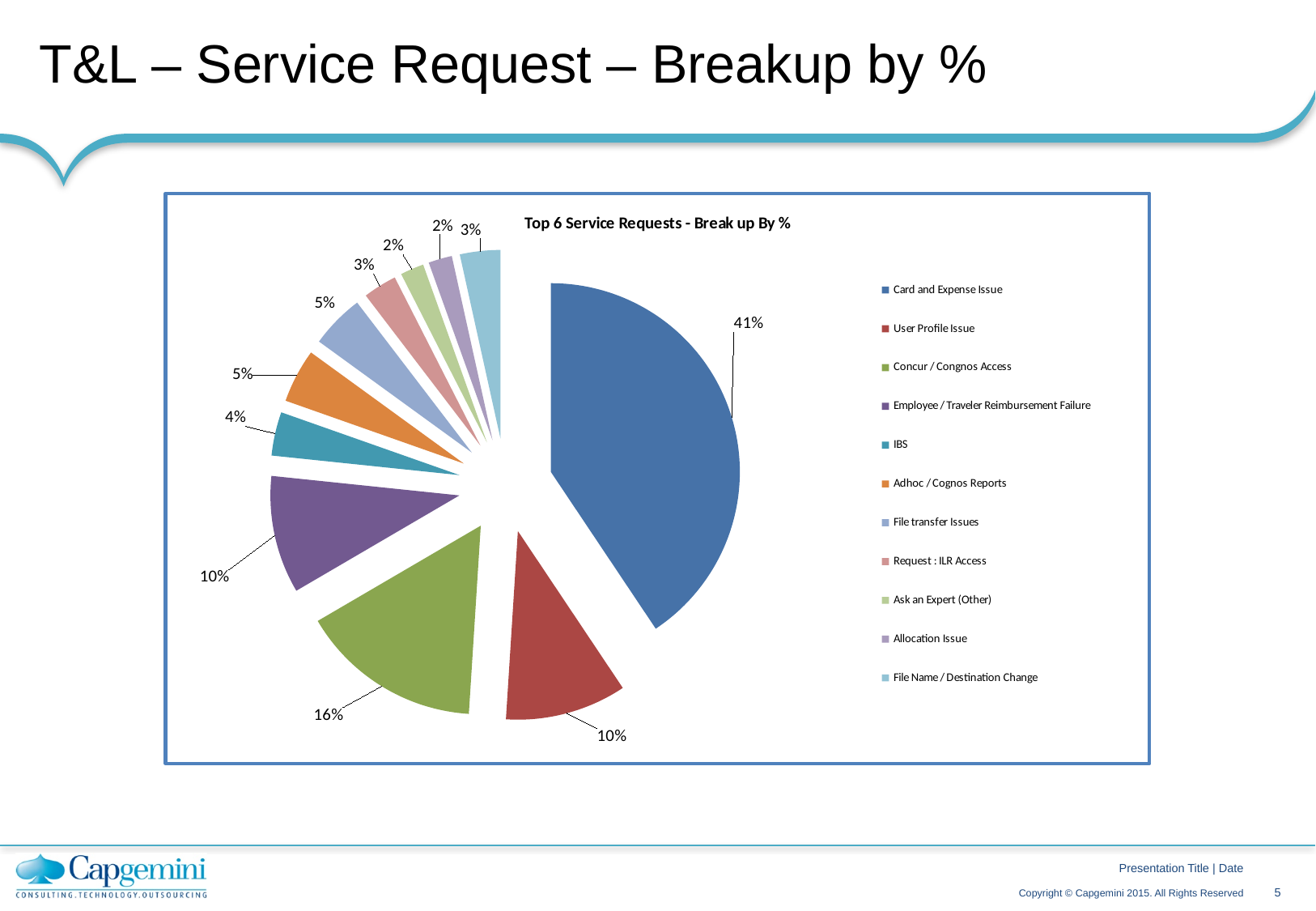

# T&L – Service Request – Breakup by %

### Chart: Top 6 Service Requests - Break up By %

| Category | Jul | Aug | Sep | Oct | Nov | Dec |
|---|---|---|---|---|---|---|
| Card and Expense Issue | 141.0 | 98.0 | 87.0 | 107.0 | 92.0 | 111.0 |
| User Profile Issue | 36.0 | 56.0 | 53.0 | 74.0 | 78.0 | 77.0 |
| Concur / Congnos Access | 54.0 | 75.0 | 53.0 | 43.0 | 40.0 | 41.0 |
| Employee / Traveler Reimbursement Failure | 35.0 | 40.0 | 31.0 | 28.0 | 26.0 | 33.0 |
| IBS | 13.0 | 17.0 | 20.0 | 27.0 | 29.0 | 34.0 |
| Adhoc / Cognos Reports | 16.0 | 32.0 | 38.0 | 27.0 | 17.0 | 9.0 |
| File transfer Issues | 16.0 | 16.0 | 16.0 | 13.0 | 18.0 | 19.0 |
| Request : ILR Access | 10.0 | 13.0 | 7.0 | 7.0 | 12.0 | 12.0 |
| Ask an Expert (Other) | 7.0 | 5.0 | 13.0 | 12.0 | 8.0 | 8.0 |
| Allocation Issue | 7.0 | 8.0 | 10.0 | 8.0 | 5.0 | 6.0 |
| File Name / Destination Change | 12.0 | 4.0 | 6.0 | 5.0 | 9.0 | 5.0 |